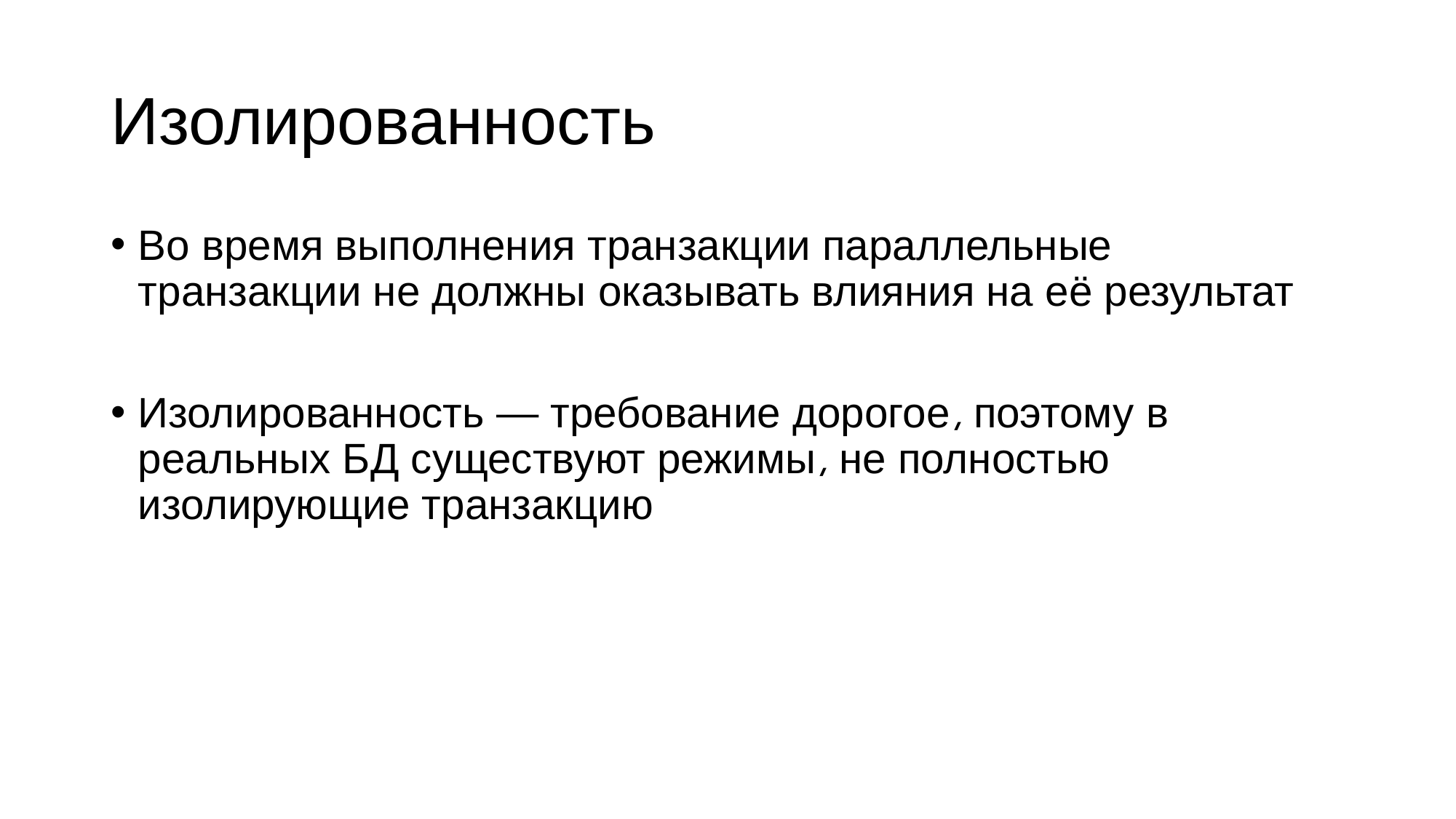

# Изолированность
Во время выполнения транзакции параллельные транзакции не должны оказывать влияния на её результат

Изолированность — требование дорогое, поэтому в реальных БД существуют режимы, не полностью изолирующие транзакцию